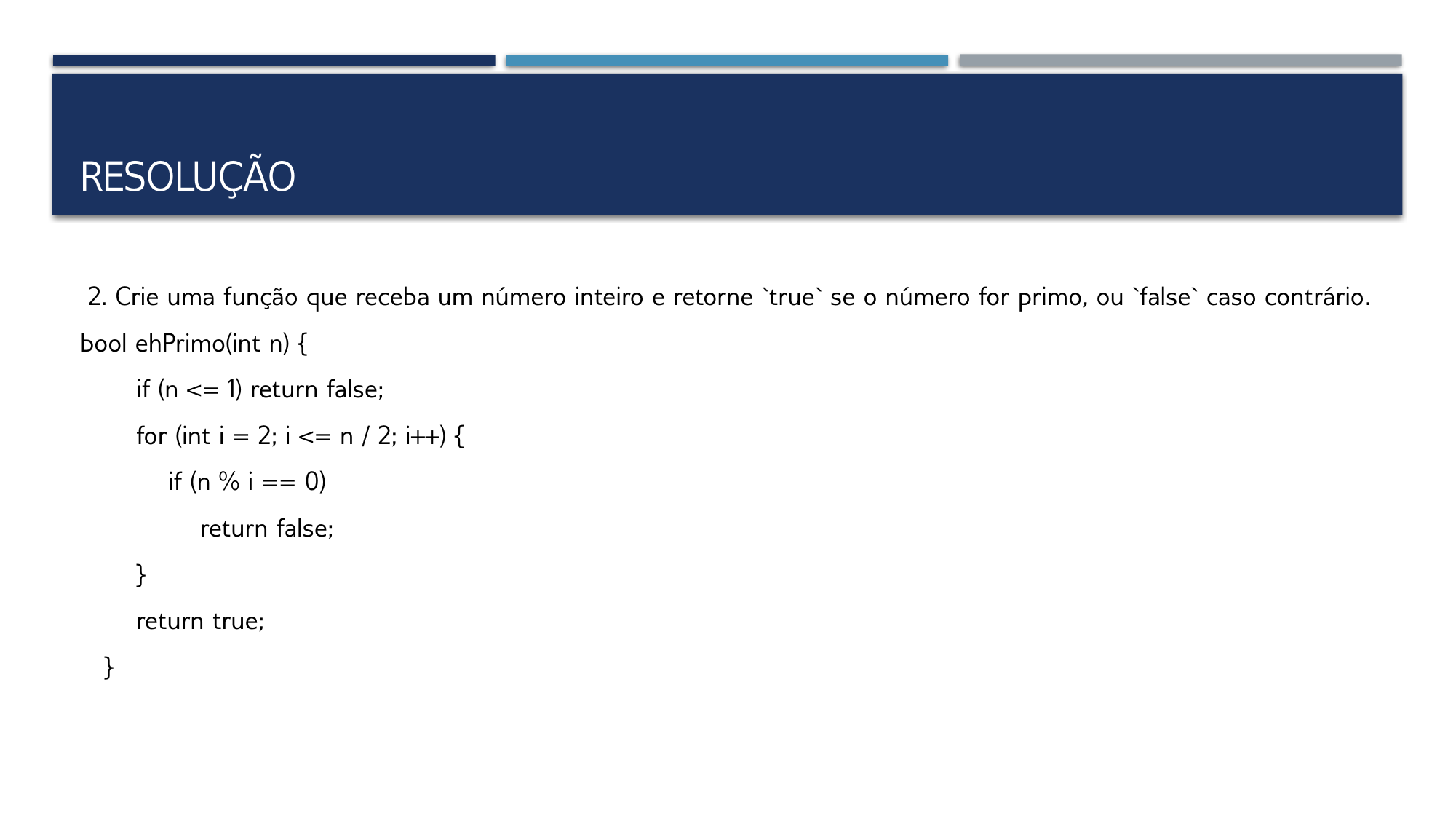

# Resolução
 2. Crie uma função que receba um número inteiro e retorne `true` se o número for primo, ou `false` caso contrário.
bool ehPrimo(int n) {
       if (n <= 1) return false;
       for (int i = 2; i <= n / 2; i++) {
           if (n % i == 0)
               return false;
       }
       return true;
   }